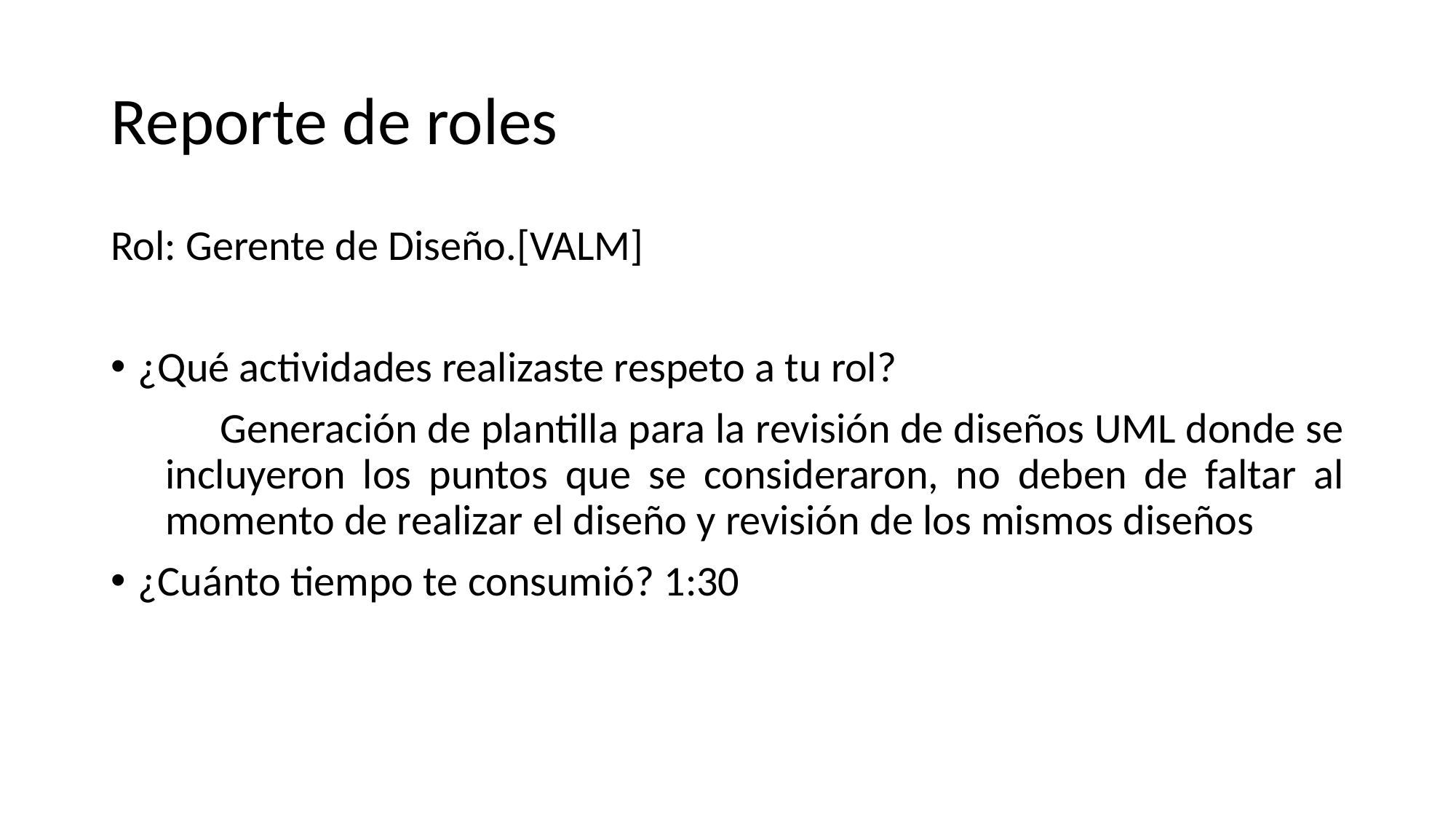

# Reporte de roles
Rol: Gerente de Diseño.[VALM]

¿Qué actividades realizaste respeto a tu rol?
Generación de plantilla para la revisión de diseños UML donde se incluyeron los puntos que se consideraron, no deben de faltar al momento de realizar el diseño y revisión de los mismos diseños
¿Cuánto tiempo te consumió? 1:30